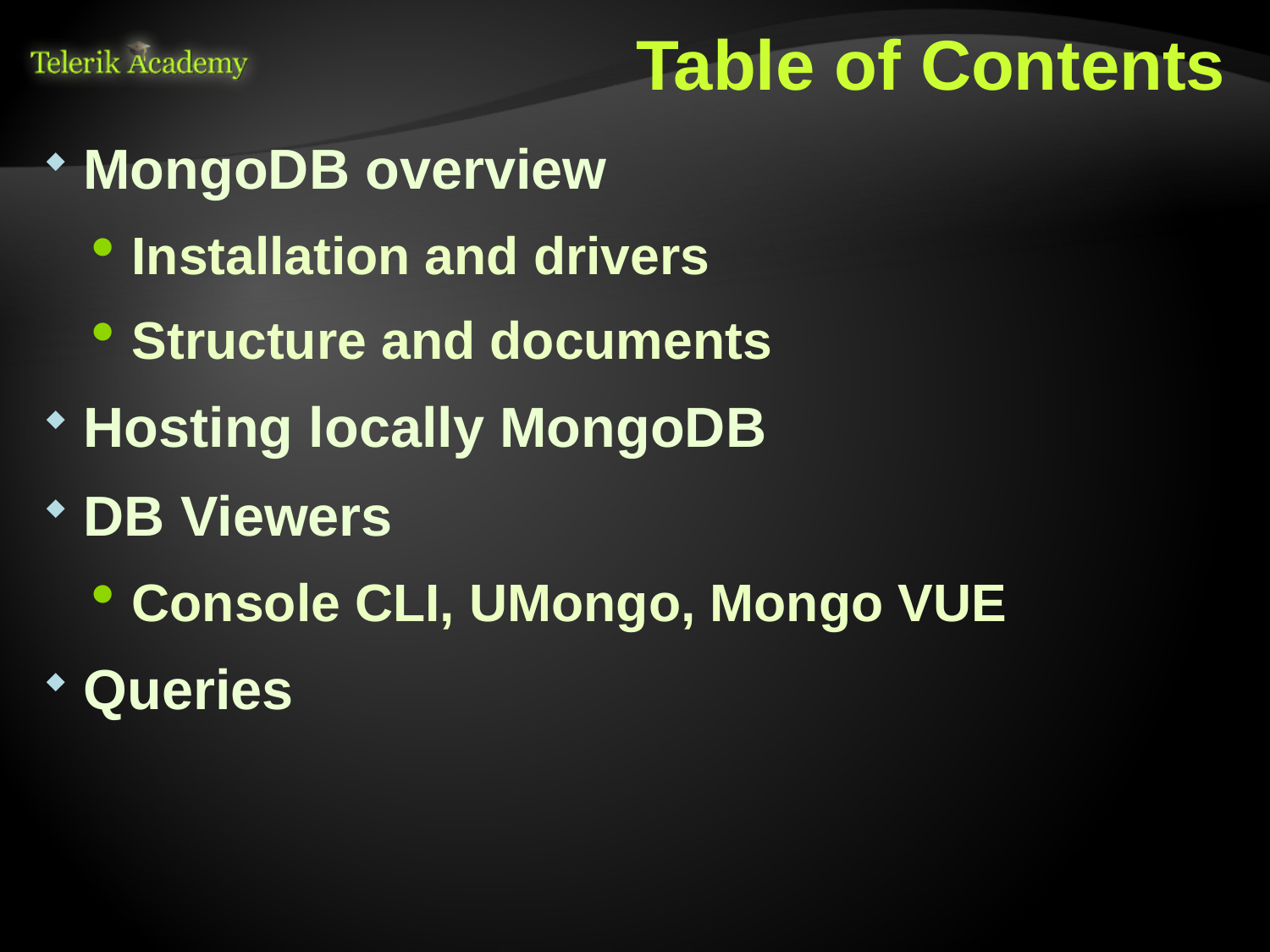

# Table of Contents
MongoDB overview
Installation and drivers
Structure and documents
Hosting locally MongoDB
DB Viewers
Console CLI, UMongo, Mongo VUE
Queries